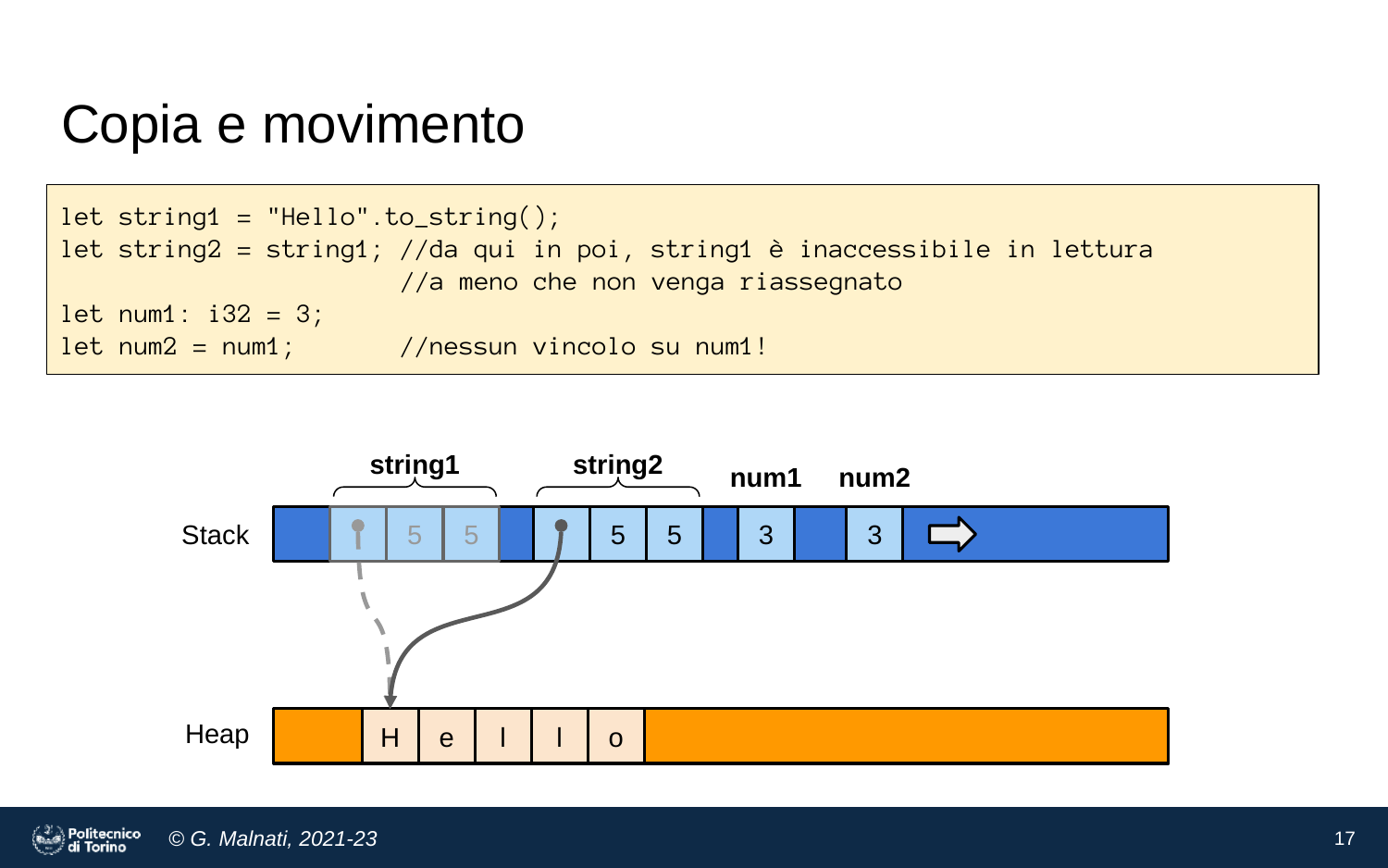

# Copia e movimento
let string1 = "Hello".to_string();
let string2 = string1; //da qui in poi, string1 è inaccessibile in lettura
                       //a meno che non venga riassegnato
let num1: i32 = 3;
let num2 = num1;       //nessun vincolo su num1!

string1
string2
num1
num2
Stack

5
5

5
5
3
3

Heap

H
e
l
l
o
17